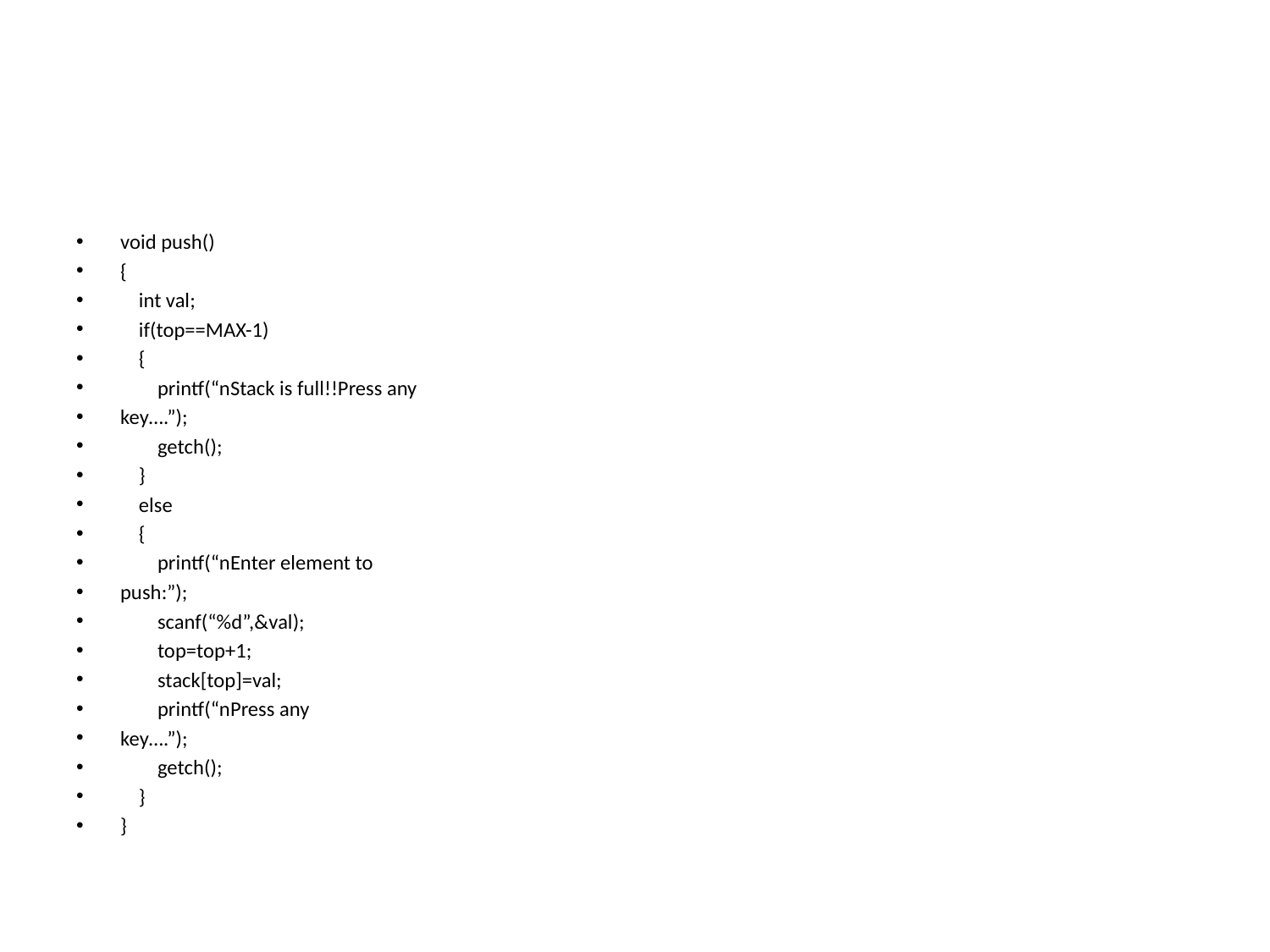

#
void push()
{
    int val;
    if(top==MAX-1)
    {
        printf(“nStack is full!!Press any
key….”);
        getch();
    }
    else
    {
        printf(“nEnter element to
push:”);
        scanf(“%d”,&val);
        top=top+1;
        stack[top]=val;
        printf(“nPress any
key….”);
        getch();
    }
}